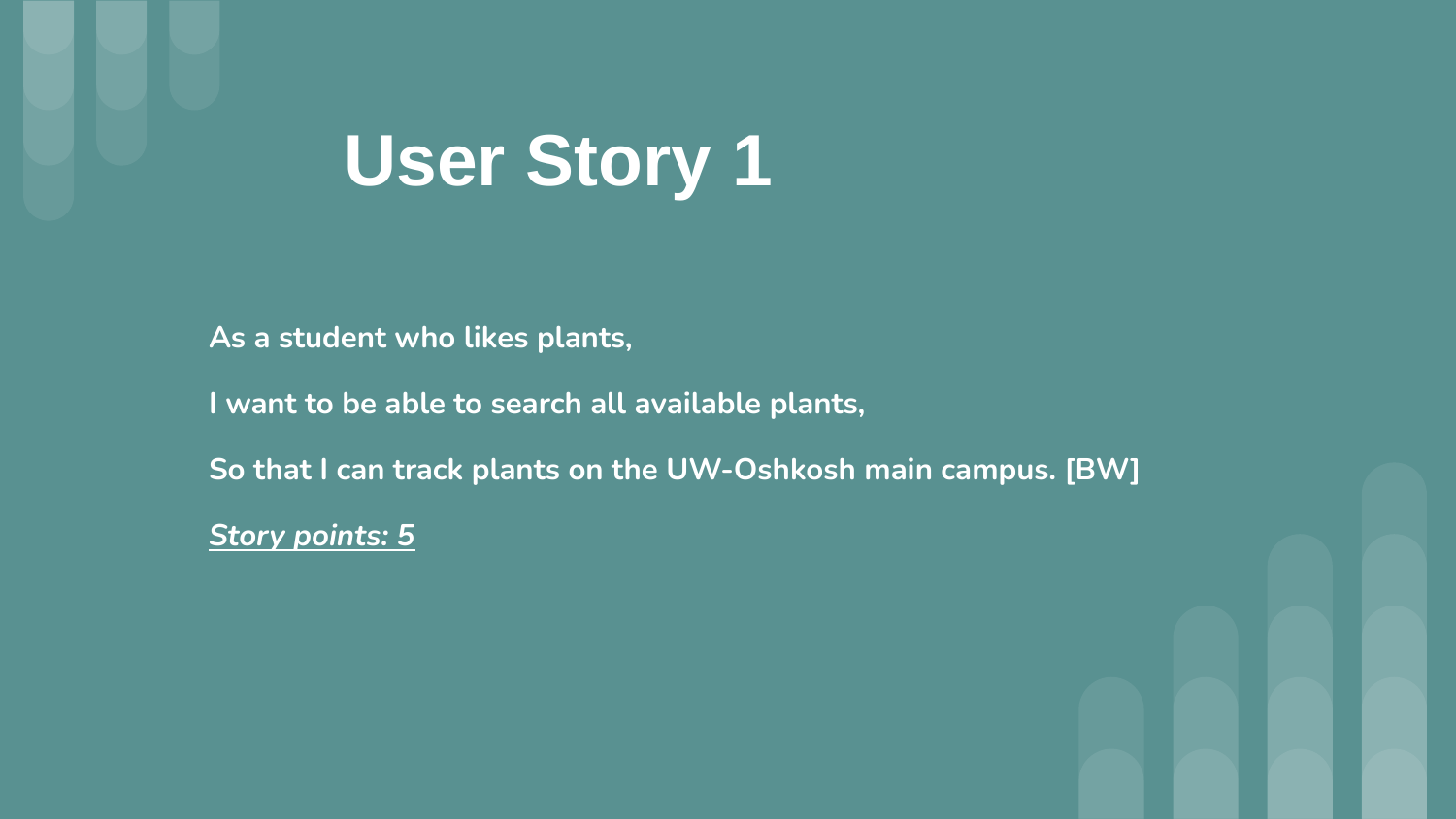

# User Story 1
As a student who likes plants,
I want to be able to search all available plants,
So that I can track plants on the UW-Oshkosh main campus. [BW]
Story points: 5